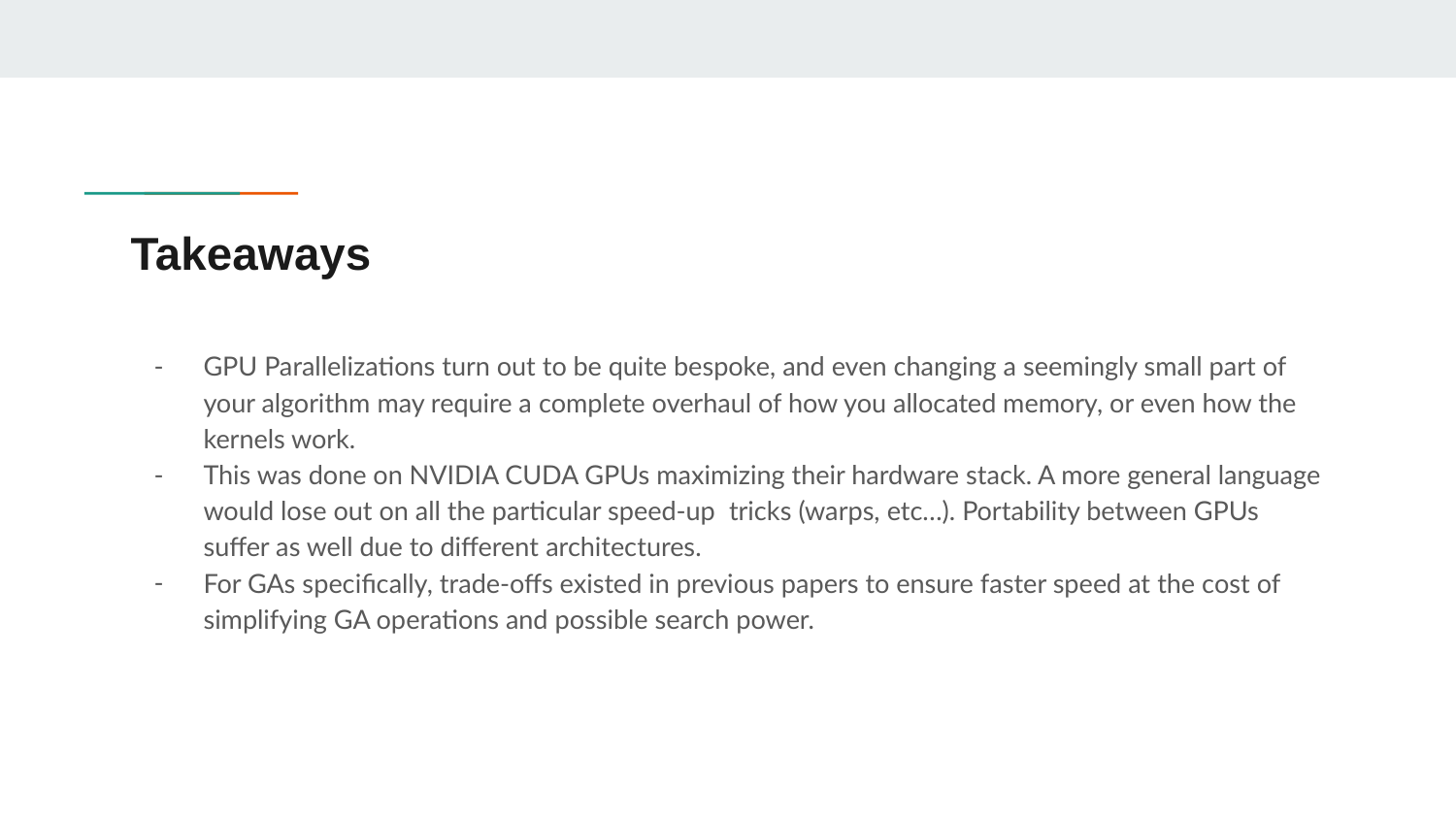

# Takeaways
GPU Parallelizations turn out to be quite bespoke, and even changing a seemingly small part of your algorithm may require a complete overhaul of how you allocated memory, or even how the kernels work.
This was done on NVIDIA CUDA GPUs maximizing their hardware stack. A more general language would lose out on all the particular speed-up  tricks (warps, etc…). Portability between GPUs suffer as well due to different architectures.
For GAs specifically, trade-offs existed in previous papers to ensure faster speed at the cost of simplifying GA operations and possible search power.